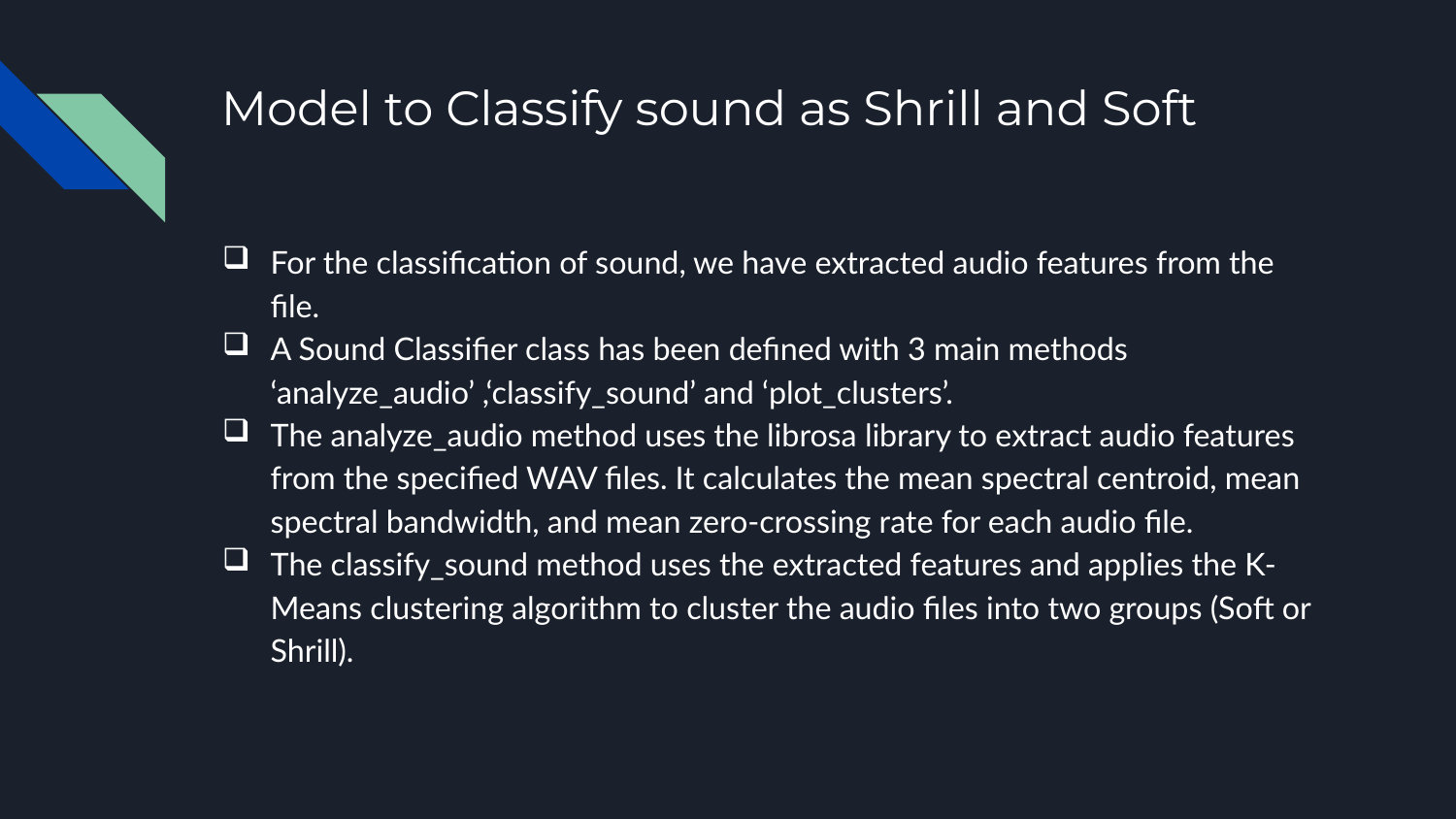

# Model to Classify sound as Shrill and Soft
For the classification of sound, we have extracted audio features from the file.
A Sound Classifier class has been defined with 3 main methods ‘analyze_audio’ ,‘classify_sound’ and ‘plot_clusters’.
The analyze_audio method uses the librosa library to extract audio features from the specified WAV files. It calculates the mean spectral centroid, mean spectral bandwidth, and mean zero-crossing rate for each audio file.
The classify_sound method uses the extracted features and applies the K-Means clustering algorithm to cluster the audio files into two groups (Soft or Shrill).